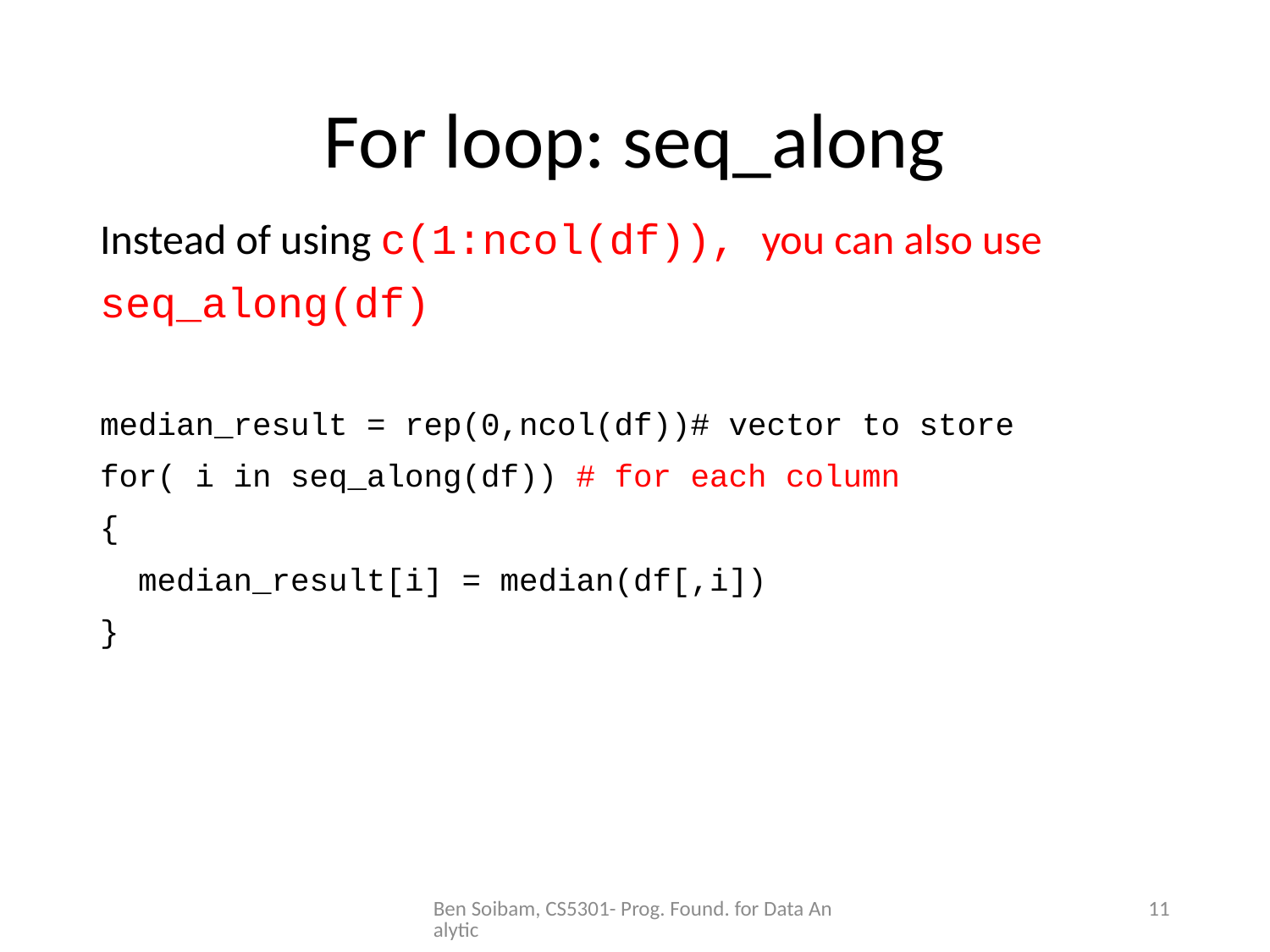

# For loop: seq_along
Instead of using c(1:ncol(df)), you can also use
seq_along(df)

median_result = rep(0,ncol(df))# vector to store
for( i in seq_along(df)) # for each column
{
  median_result[i] = median(df[,i])
}

Ben Soibam, CS5301- Prog. Found. for Data Analytic
11